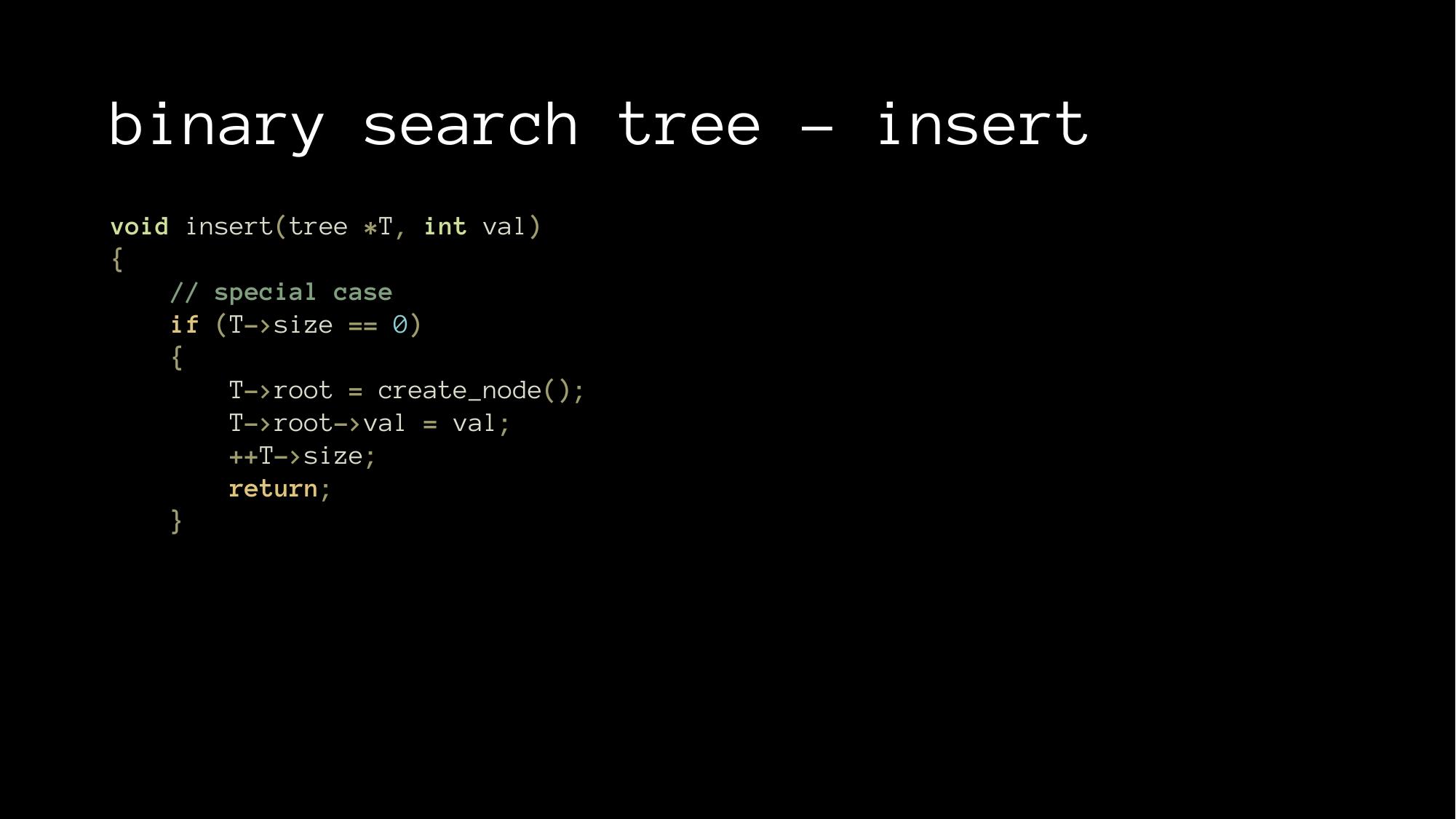

# binary search tree - insert
void insert(tree *T, int val)
{
    // special case
    if (T->size == 0)
    {
        T->root = create_node();
        T->root->val = val;
        ++T->size;
        return;
    }